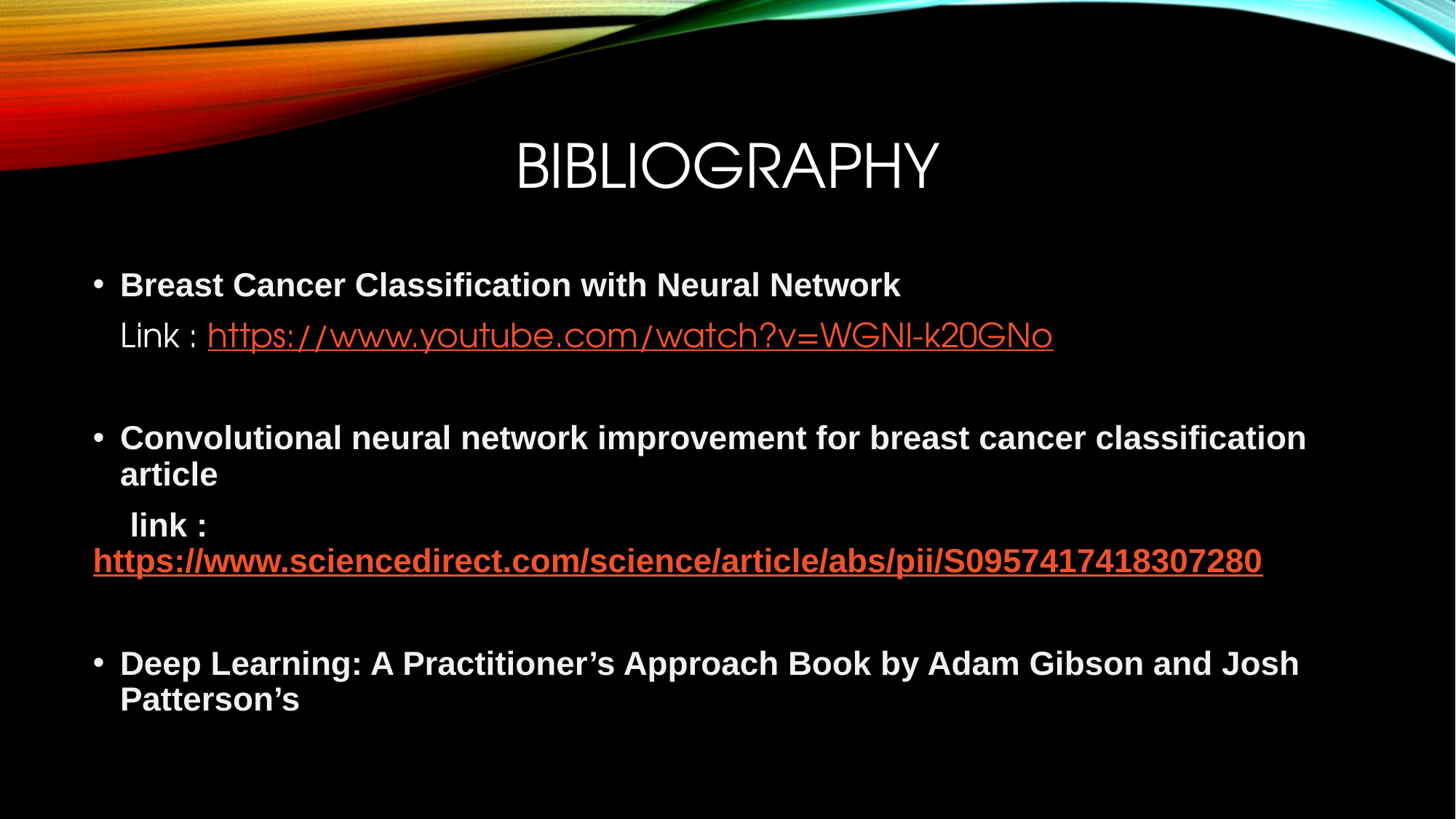

# bibliography
Breast Cancer Classification with Neural Network
   Link : https://www.youtube.com/watch?v=WGNI-k20GNo

Convolutional neural network improvement for breast cancer classification article
    link : https://www.sciencedirect.com/science/article/abs/pii/S0957417418307280

Deep Learning: A Practitioner’s Approach Book by Adam Gibson and Josh Patterson’s